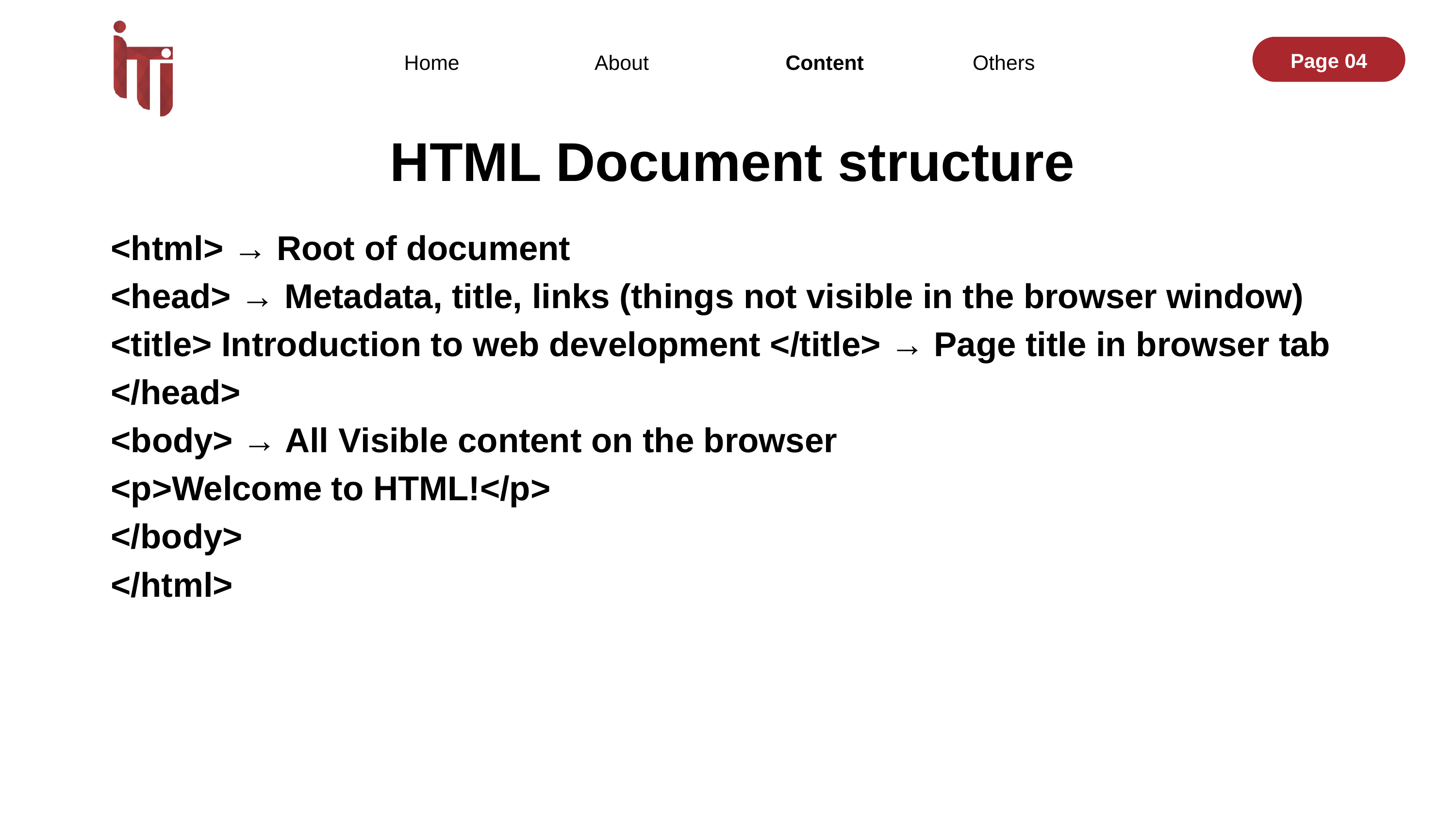

Page 05
Page 04
Home
Others
About
Content
HTML Document structure
<html> → Root of document
<head> → Metadata, title, links (things not visible in the browser window)
<title> Introduction to web development </title> → Page title in browser tab
</head>
<body> → All Visible content on the browser
<p>Welcome to HTML!</p>
</body>
</html>